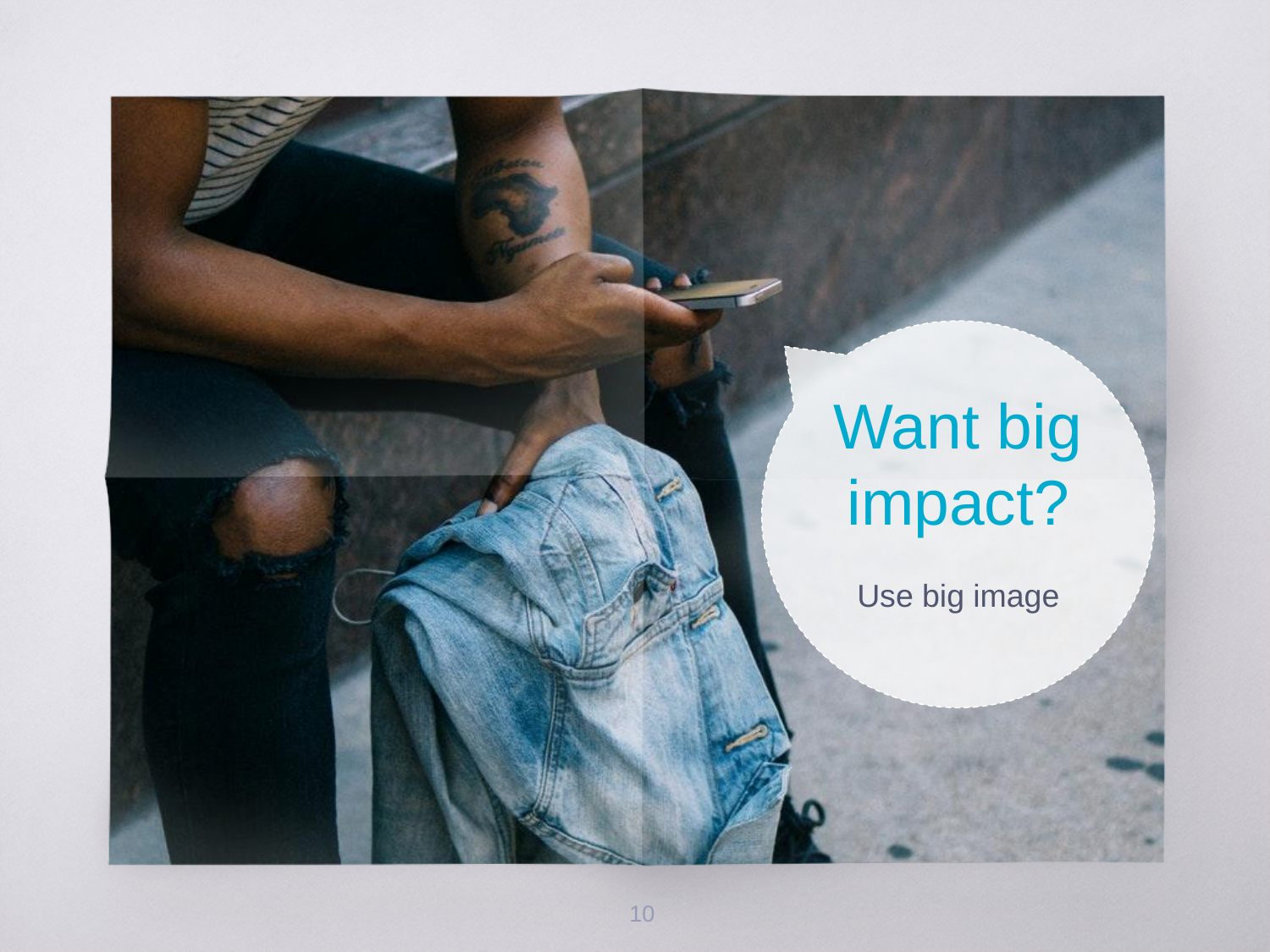

Want big impact?

Use big image

10